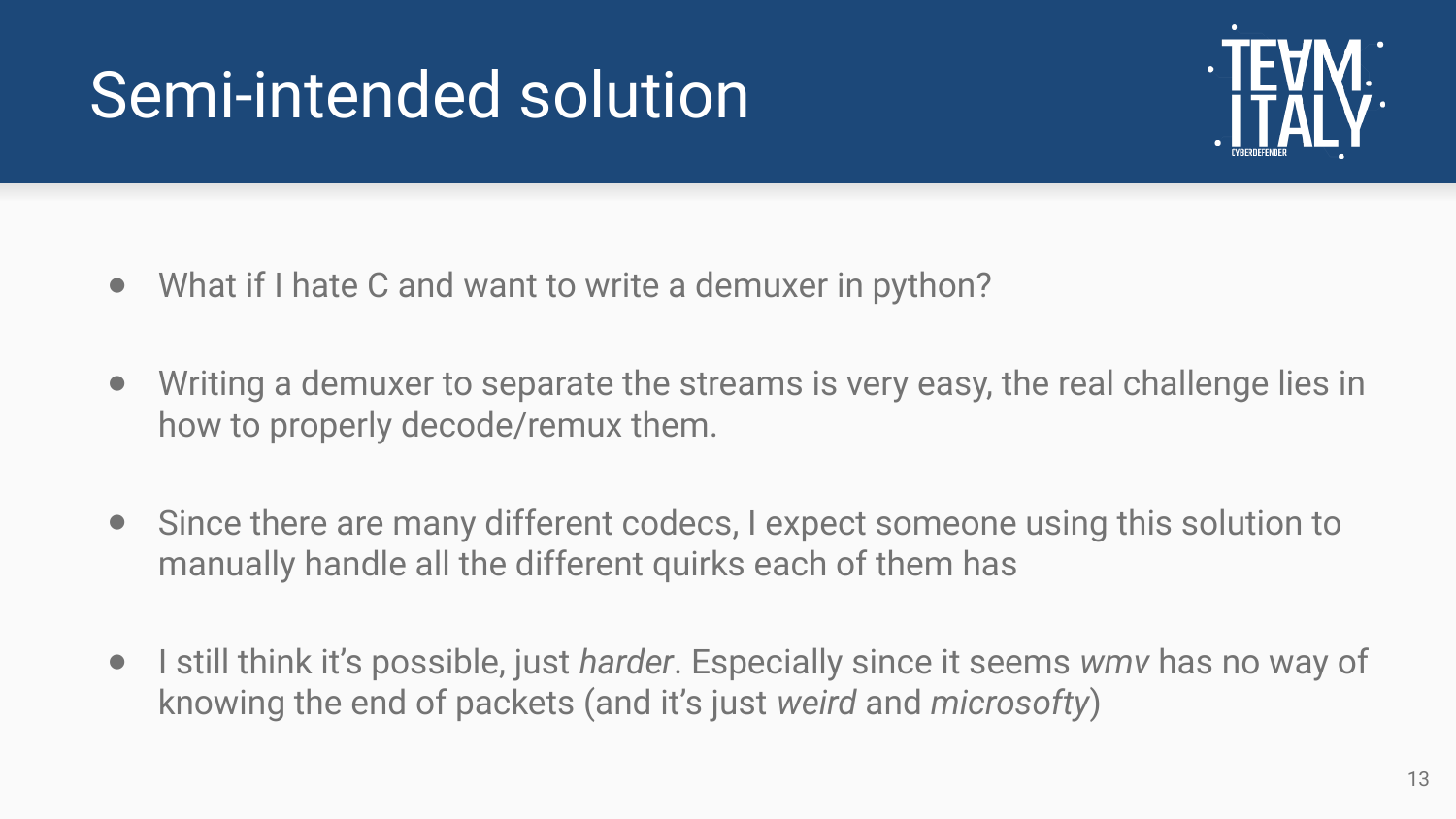

# Semi-intended solution
What if I hate C and want to write a demuxer in python?
Writing a demuxer to separate the streams is very easy, the real challenge lies in how to properly decode/remux them.
Since there are many different codecs, I expect someone using this solution to manually handle all the different quirks each of them has
I still think it’s possible, just harder. Especially since it seems wmv has no way of knowing the end of packets (and it’s just weird and microsofty)
13